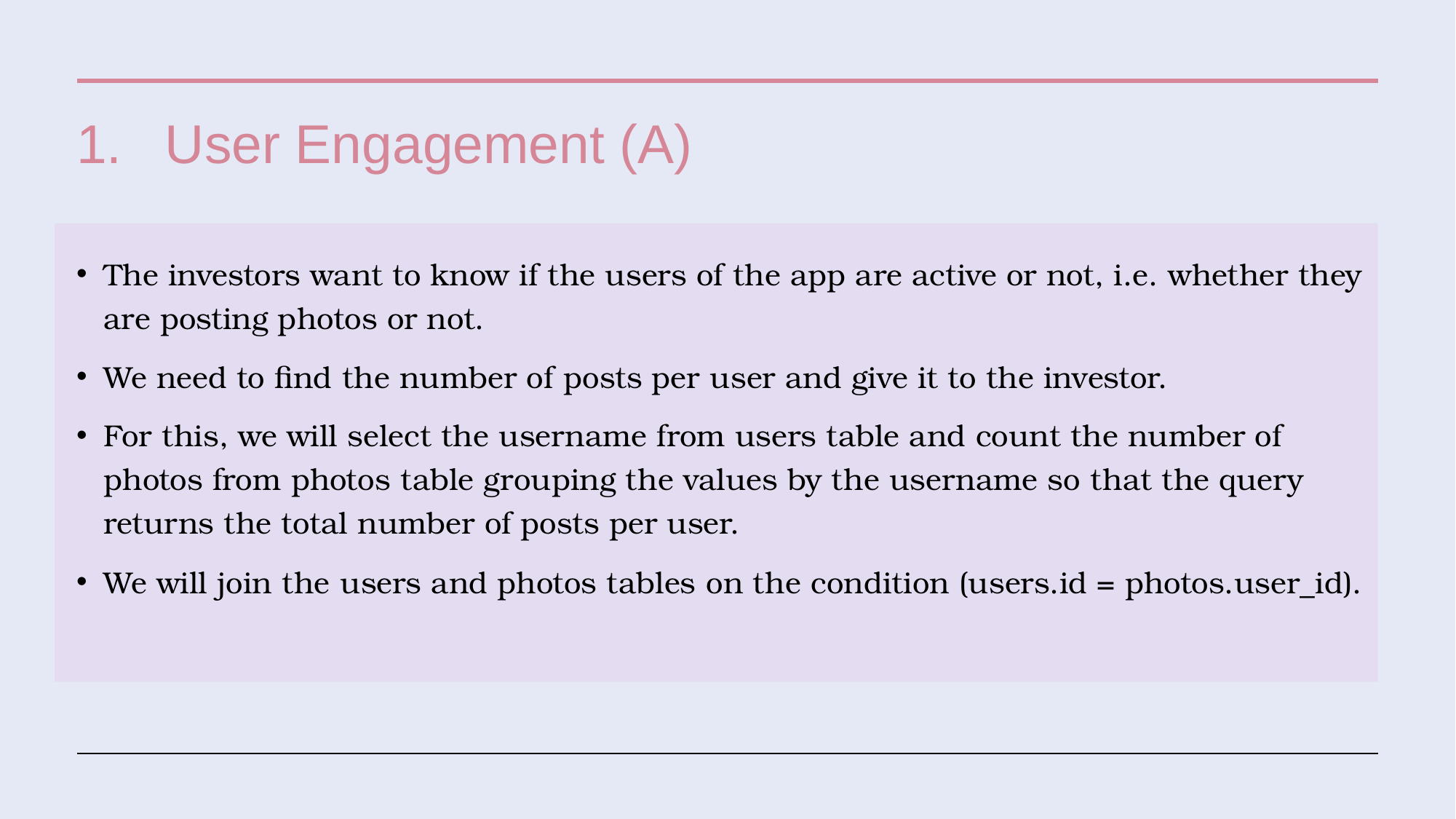

# User Engagement (A)

The investors want to know if the users of the app are active or not, i.e. whether they are posting photos or not.
We need to find the number of posts per user and give it to the investor.
For this, we will select the username from users table and count the number of photos from photos table grouping the values by the username so that the query returns the total number of posts per user.
We will join the users and photos tables on the condition (users.id = photos.user_id).